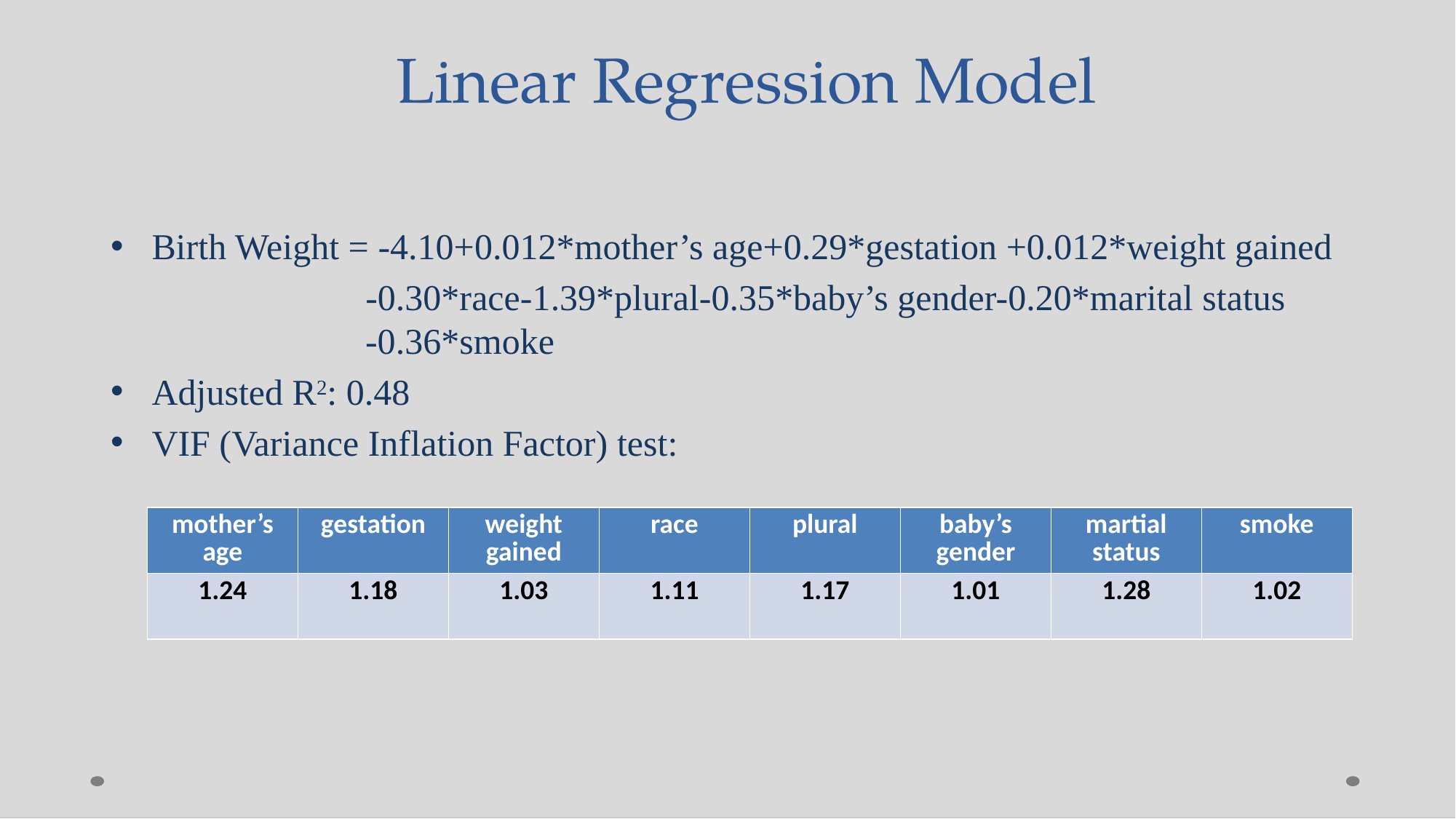

Linear Regression Model
Birth Weight = -4.10+0.012*mother’s age+0.29*gestation +0.012*weight gained
		    -0.30*race-1.39*plural-0.35*baby’s gender-0.20*marital status 		   	    -0.36*smoke
Adjusted R2: 0.48
VIF (Variance Inflation Factor) test:

| mother’s age | gestation | weight gained | race | plural | baby’s gender | martial status | smoke |
| --- | --- | --- | --- | --- | --- | --- | --- |
| 1.24 | 1.18 | 1.03 | 1.11 | 1.17 | 1.01 | 1.28 | 1.02 |